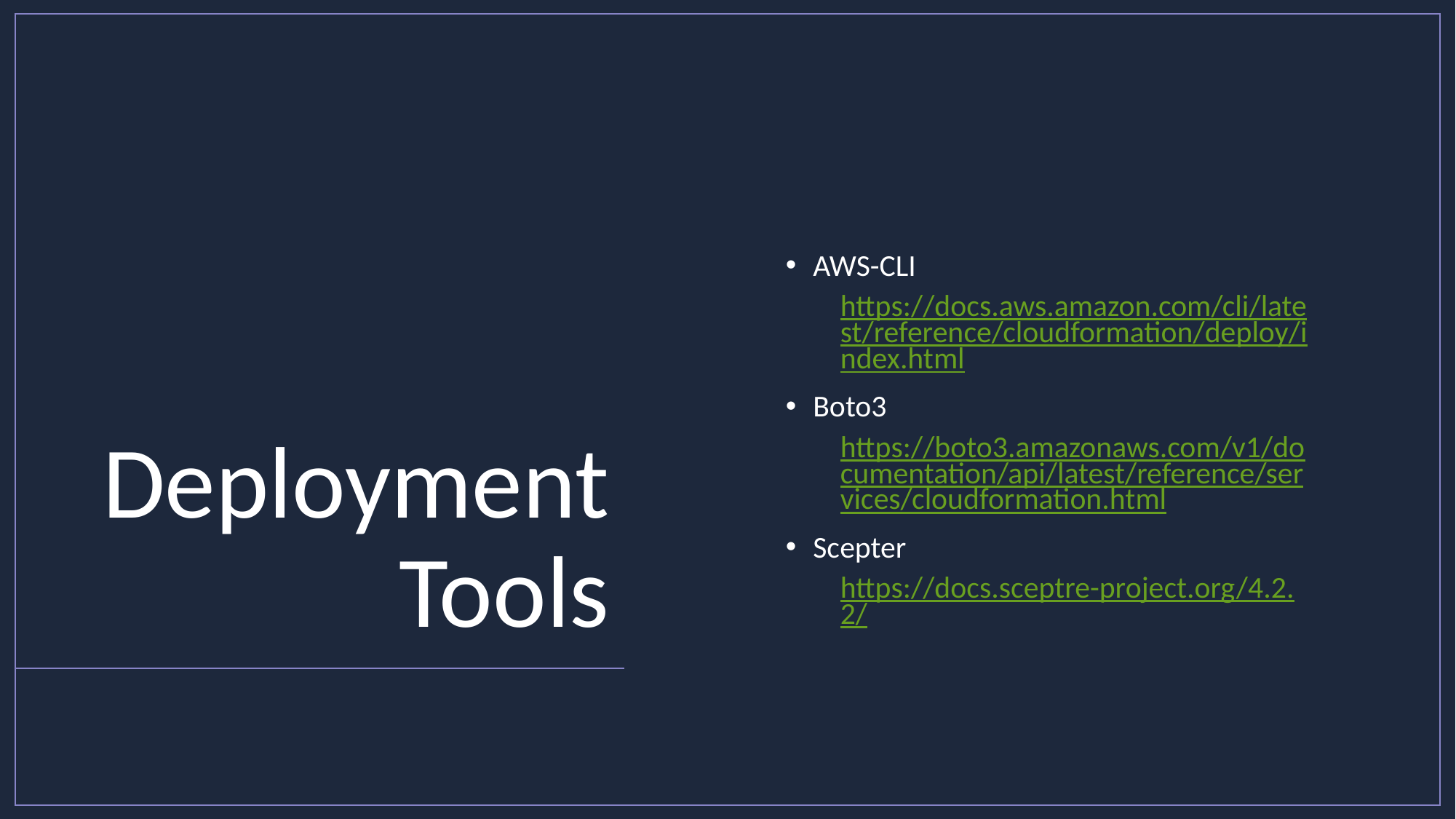

# Deployment Tools
AWS-CLI
https://docs.aws.amazon.com/cli/latest/reference/cloudformation/deploy/index.html
Boto3
https://boto3.amazonaws.com/v1/documentation/api/latest/reference/services/cloudformation.html
Scepter
https://docs.sceptre-project.org/4.2.2/